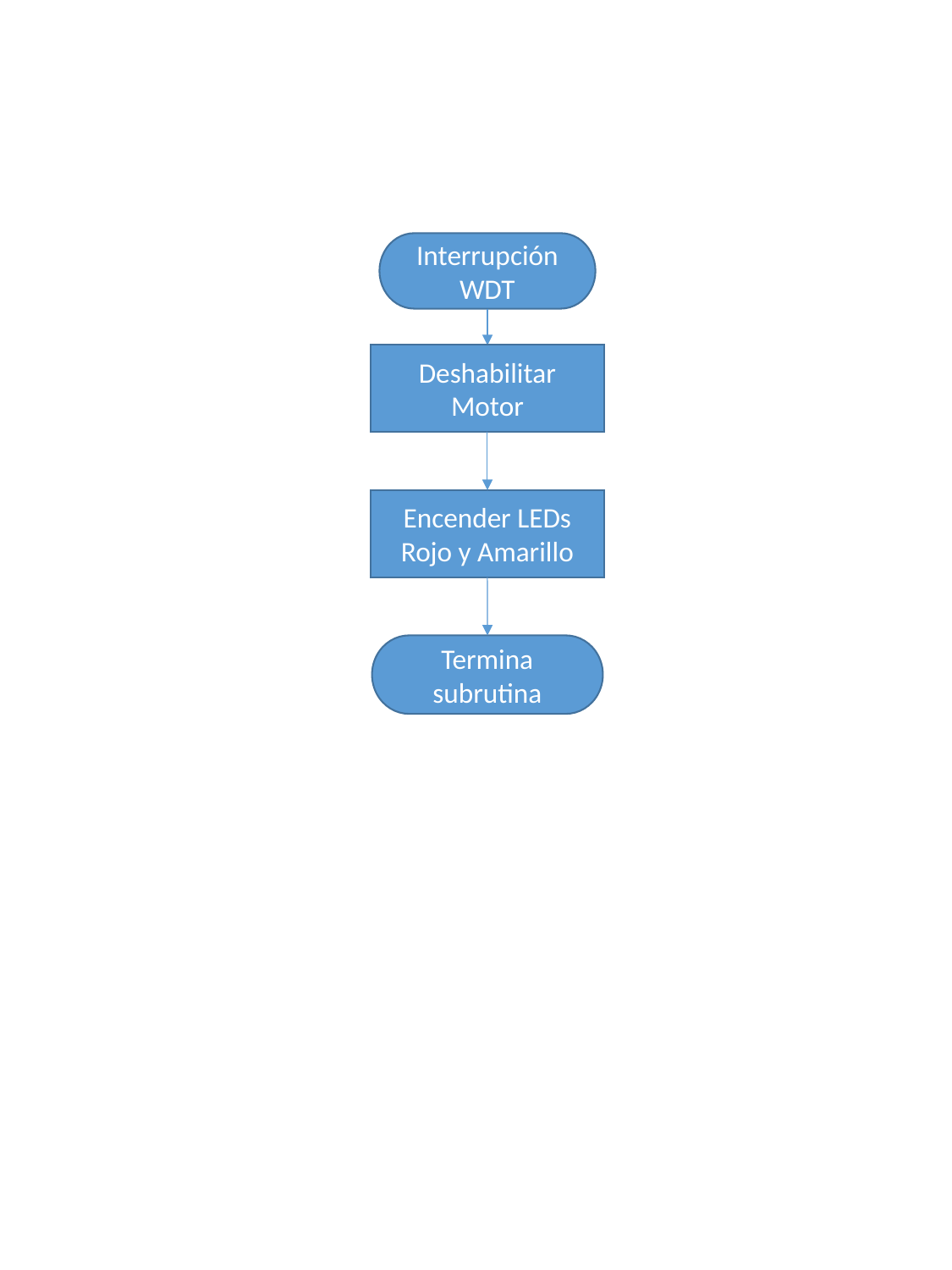

Interrupción
WDT
Deshabilitar Motor
Encender LEDs Rojo y Amarillo
Termina subrutina